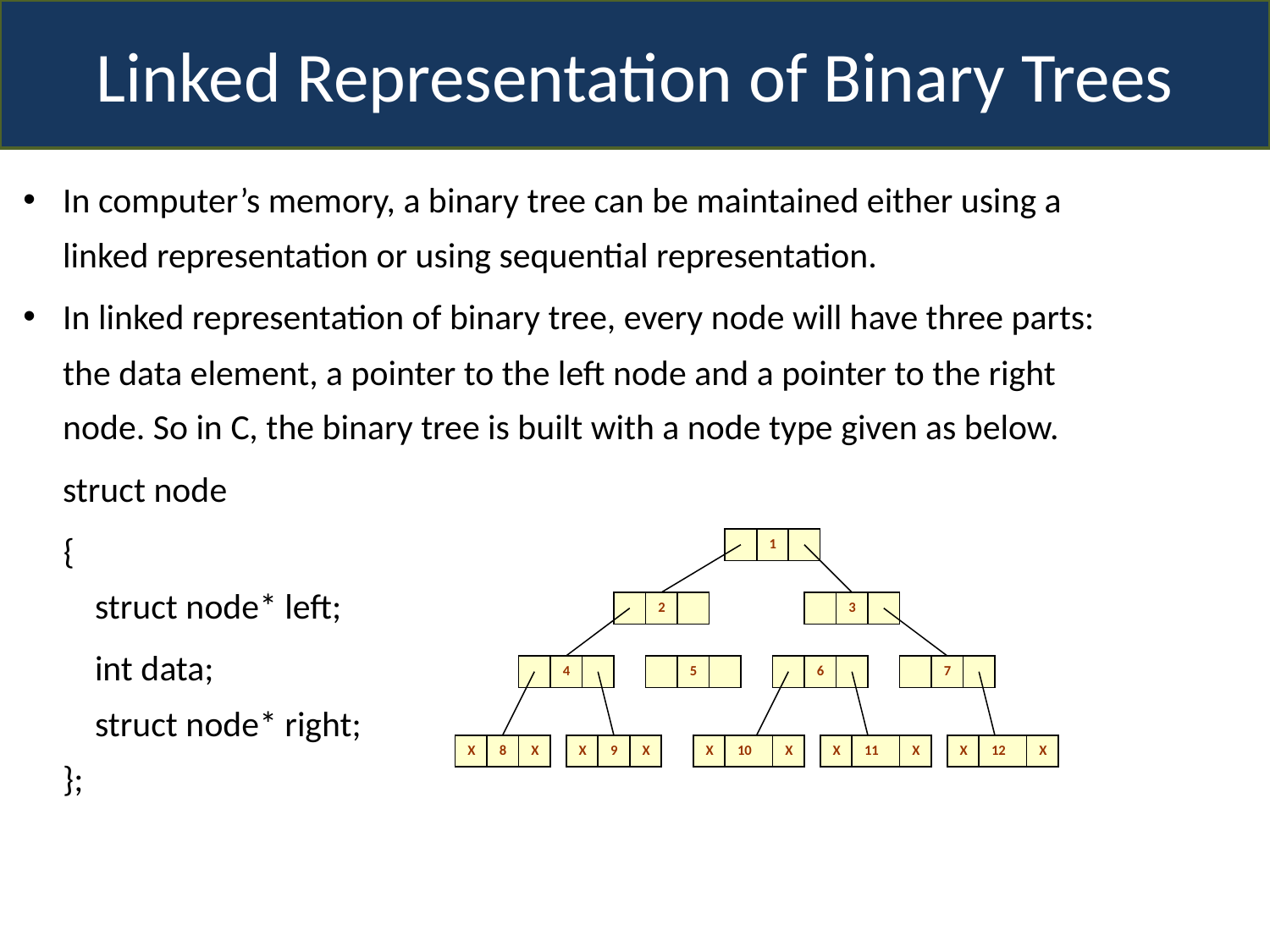

Linked Representation of Binary Trees
In computer’s memory, a binary tree can be maintained either using a linked representation or using sequential representation.
In linked representation of binary tree, every node will have three parts: the data element, a pointer to the left node and a pointer to the right node. So in C, the binary tree is built with a node type given as below.
	struct node
     {
    struct node* left;
	    int data;
    struct node* right;
};

1

2

3

4

5

6

7

X
8
X
X
9
X
X
10
X
X
11
X
X
12
X